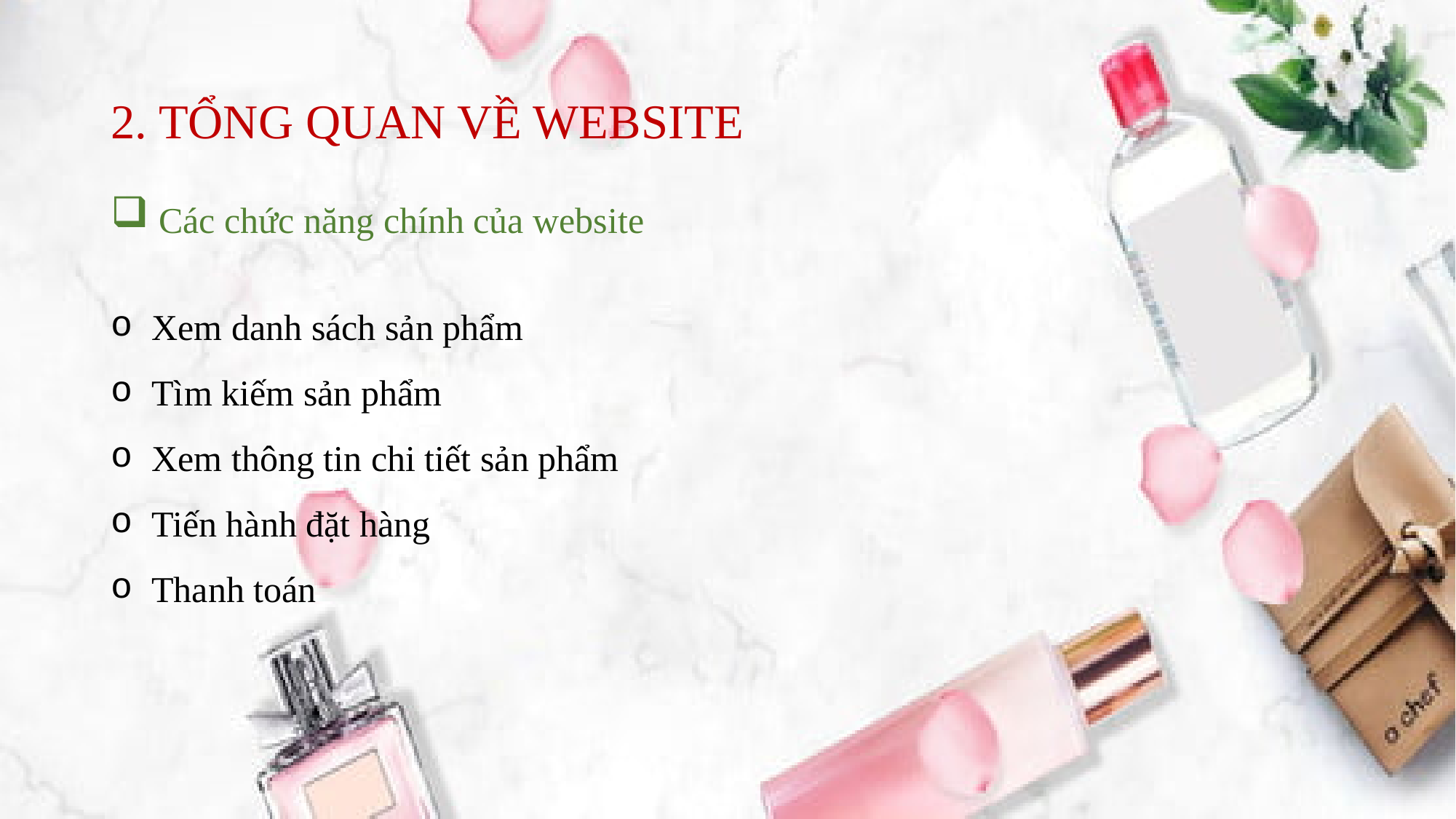

# 2. TỔNG QUAN VỀ WEBSITE
 Các chức năng chính của website

Xem danh sách sản phẩm
Tìm kiếm sản phẩm
Xem thông tin chi tiết sản phẩm
Tiến hành đặt hàng
Thanh toán